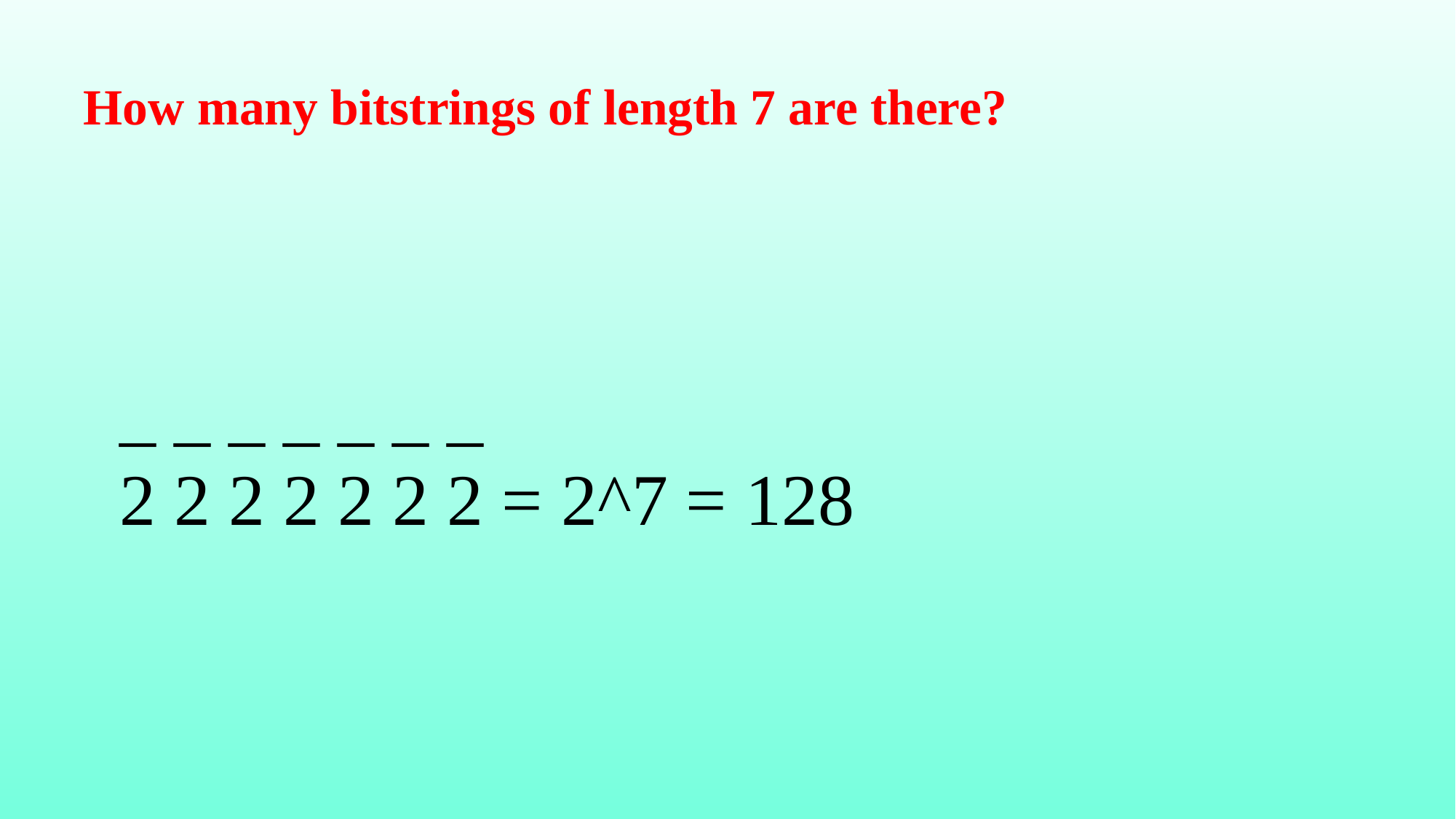

# How many bitstrings of length 7 are there?
_ _ _ _ _ _ _
2 2 2 2 2 2 2 = 2^7 = 128